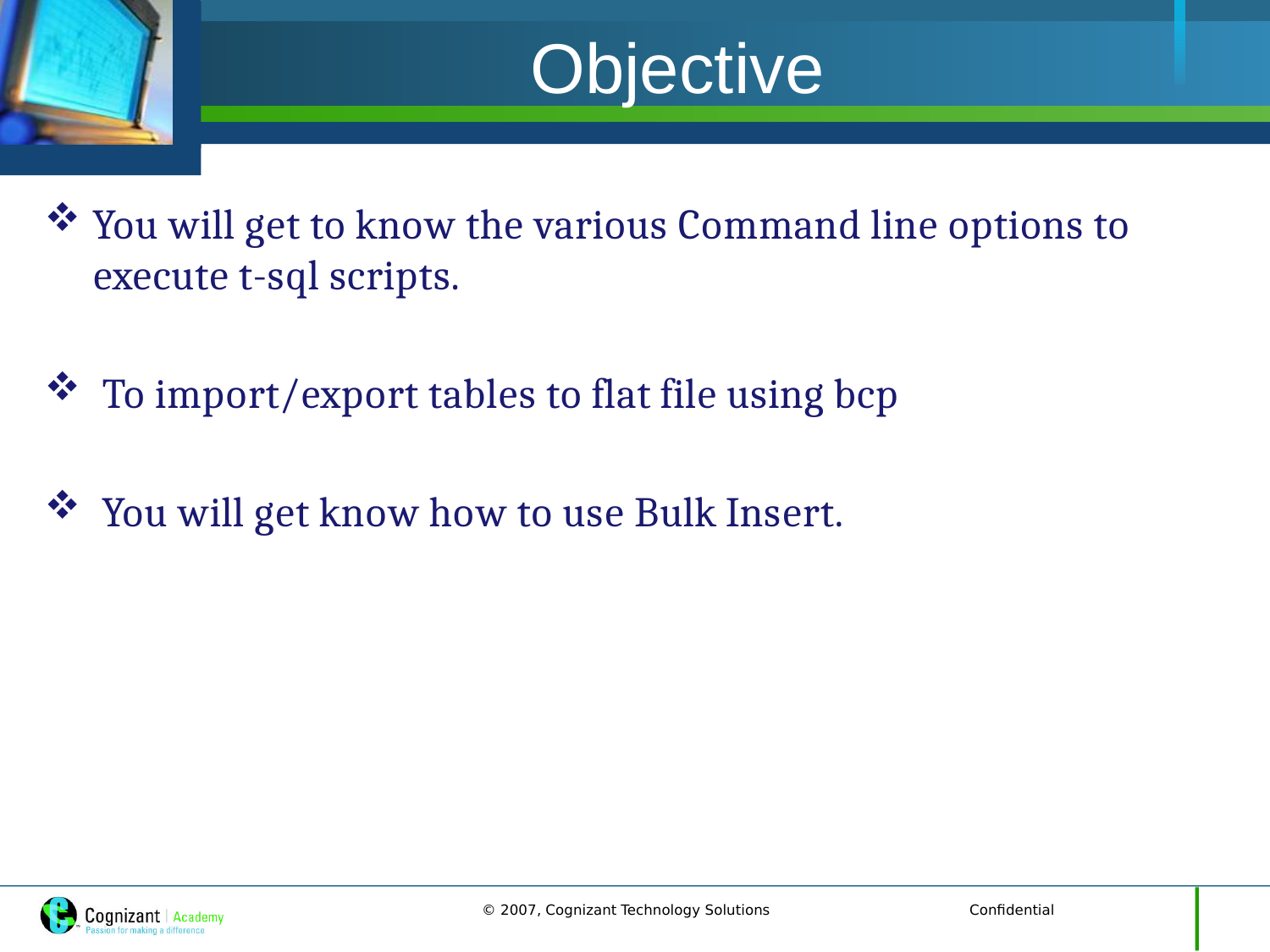

# Objective
You will get to know the various Command line options to execute t-sql scripts.

 To import/export tables to flat file using bcp

 You will get know how to use Bulk Insert.